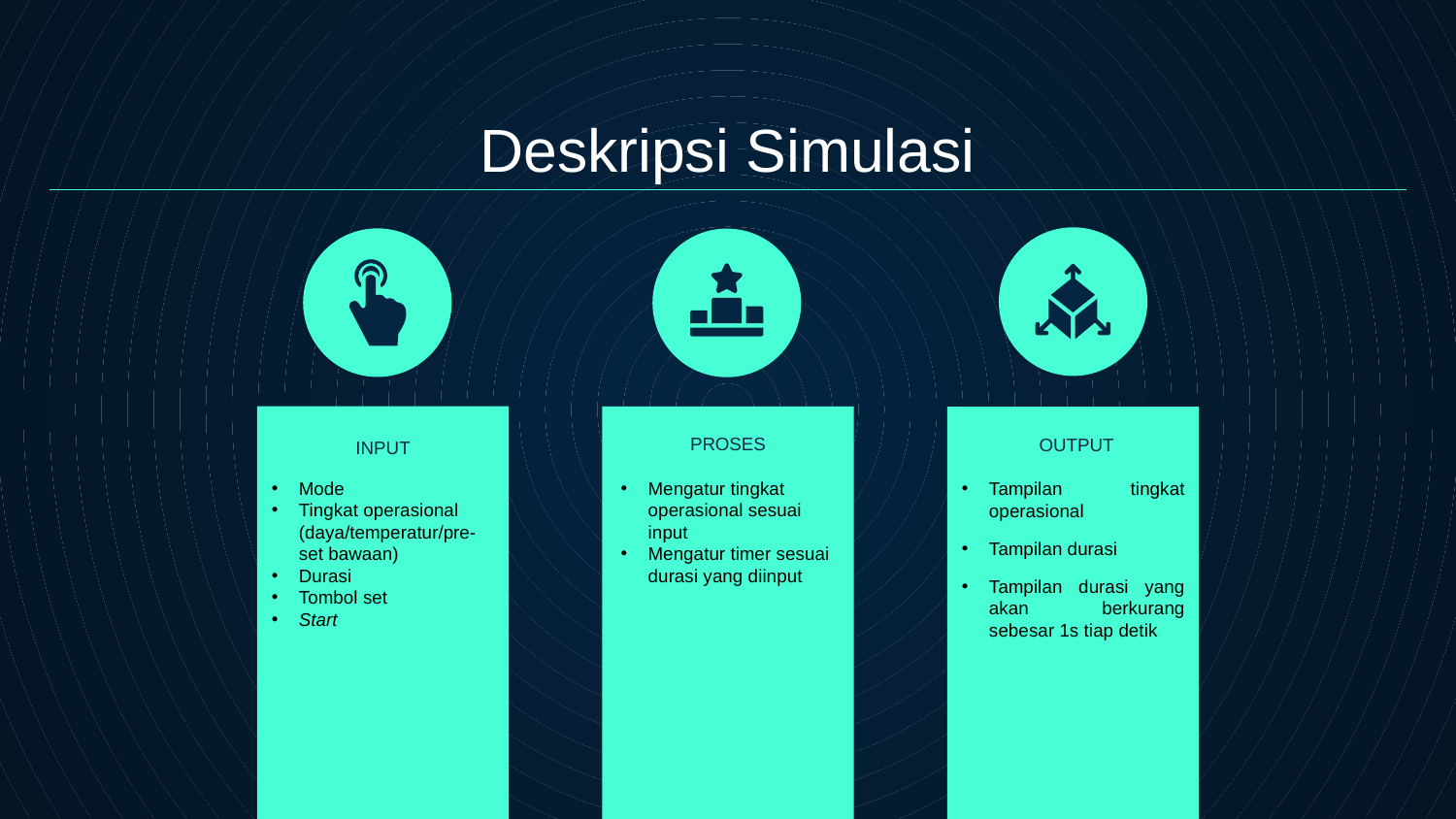

Deskripsi Simulasi

# PROSES
OUTPUT
INPUT
Mode
Tingkat operasional (daya/temperatur/pre-set bawaan)
Durasi
Tombol set
Start

Mengatur tingkat operasional sesuai input
Mengatur timer sesuai durasi yang diinput

Tampilan tingkat operasional
Tampilan durasi
Tampilan durasi yang akan berkurang sebesar 1s tiap detik